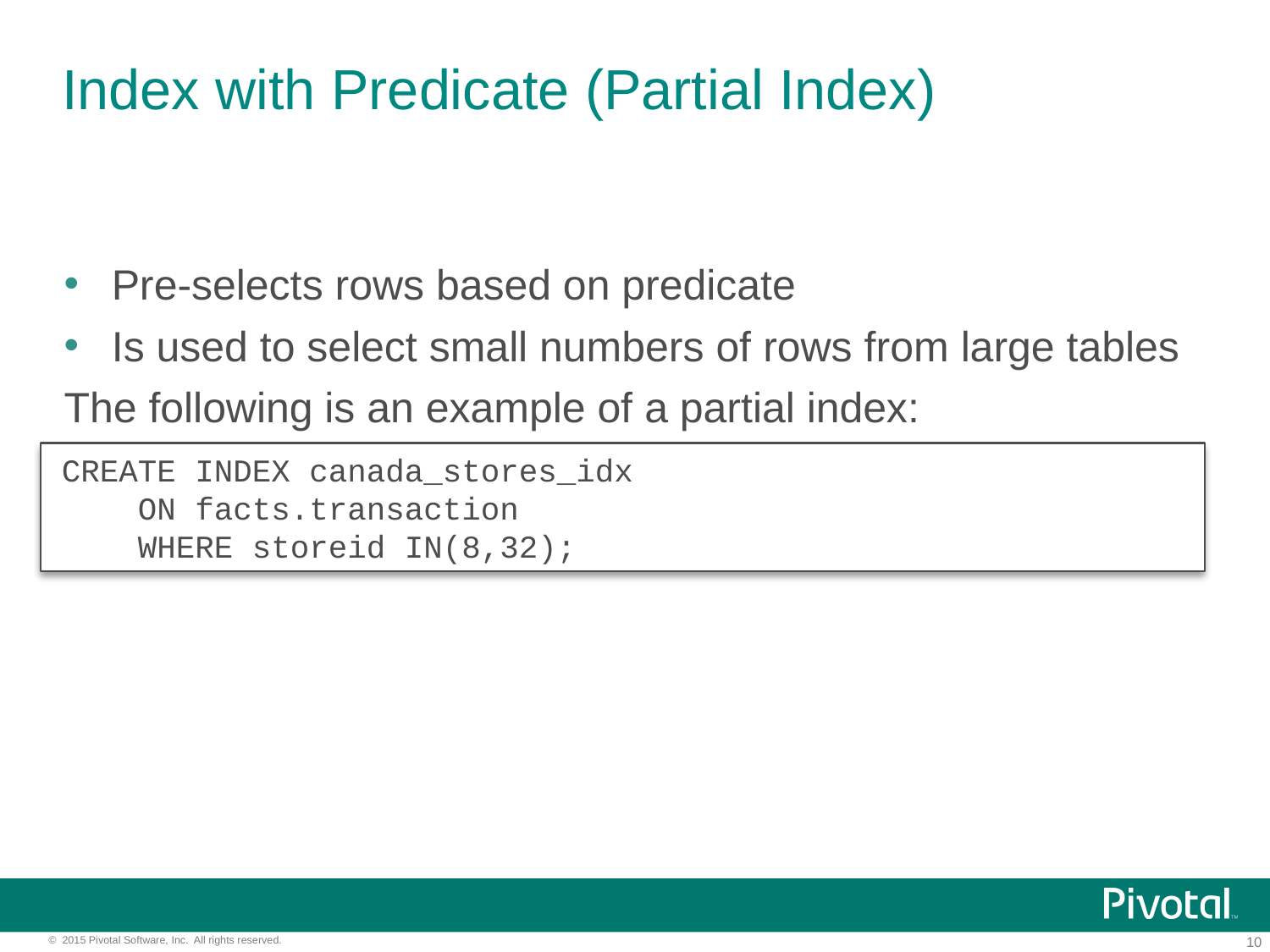

# Index with Predicate (Partial Index)

Pre-selects rows based on predicate
Is used to select small numbers of rows from large tables
The following is an example of a partial index:

CREATE INDEX canada_stores_idx
    ON facts.transaction
    WHERE storeid IN(8,32);